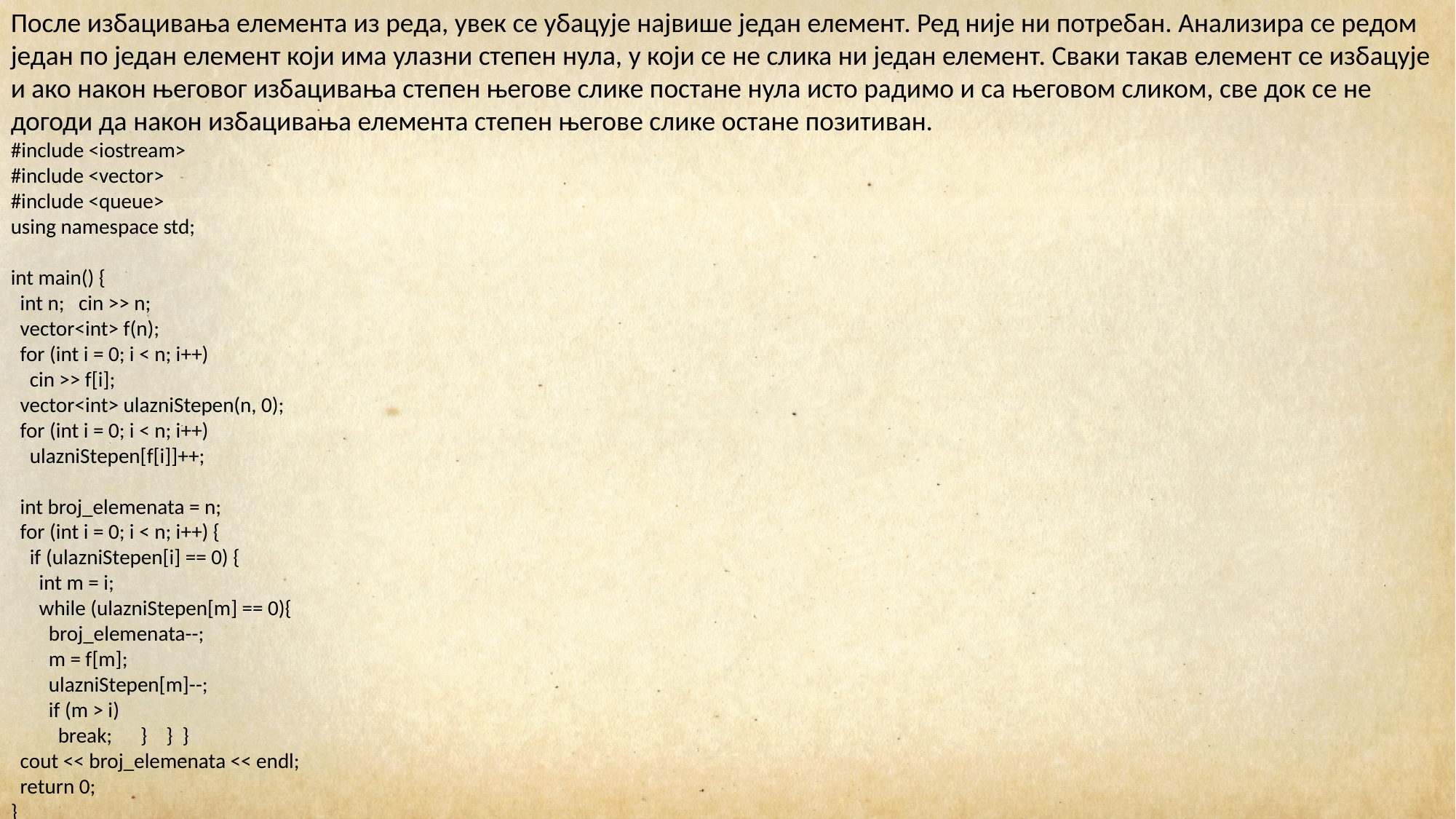

После избацивања елемента из реда, увек се убацује највише један елемент. Ред није ни потребан. Анализира се редом један по један елемент који има улазни степен нула, у који се не слика ни један елемент. Сваки такав елемент се избацује и ако након његовог избацивања степен његове слике постане нула исто радимо и са његовом сликом, све док се не догоди да након избацивања елемента степен његове слике остане позитиван.
#include <iostream>
#include <vector>
#include <queue>
using namespace std;

int main() {
  int n;   cin >> n;
  vector<int> f(n);
  for (int i = 0; i < n; i++)
    cin >> f[i];
  vector<int> ulazniStepen(n, 0);
  for (int i = 0; i < n; i++)
    ulazniStepen[f[i]]++;

  int broj_elemenata = n;
  for (int i = 0; i < n; i++) {
    if (ulazniStepen[i] == 0) {
      int m = i;
      while (ulazniStepen[m] == 0){
        broj_elemenata--;
        m = f[m];
        ulazniStepen[m]--;
        if (m > i)
          break;      }    }  }
  cout << broj_elemenata << endl;
  return 0;
}